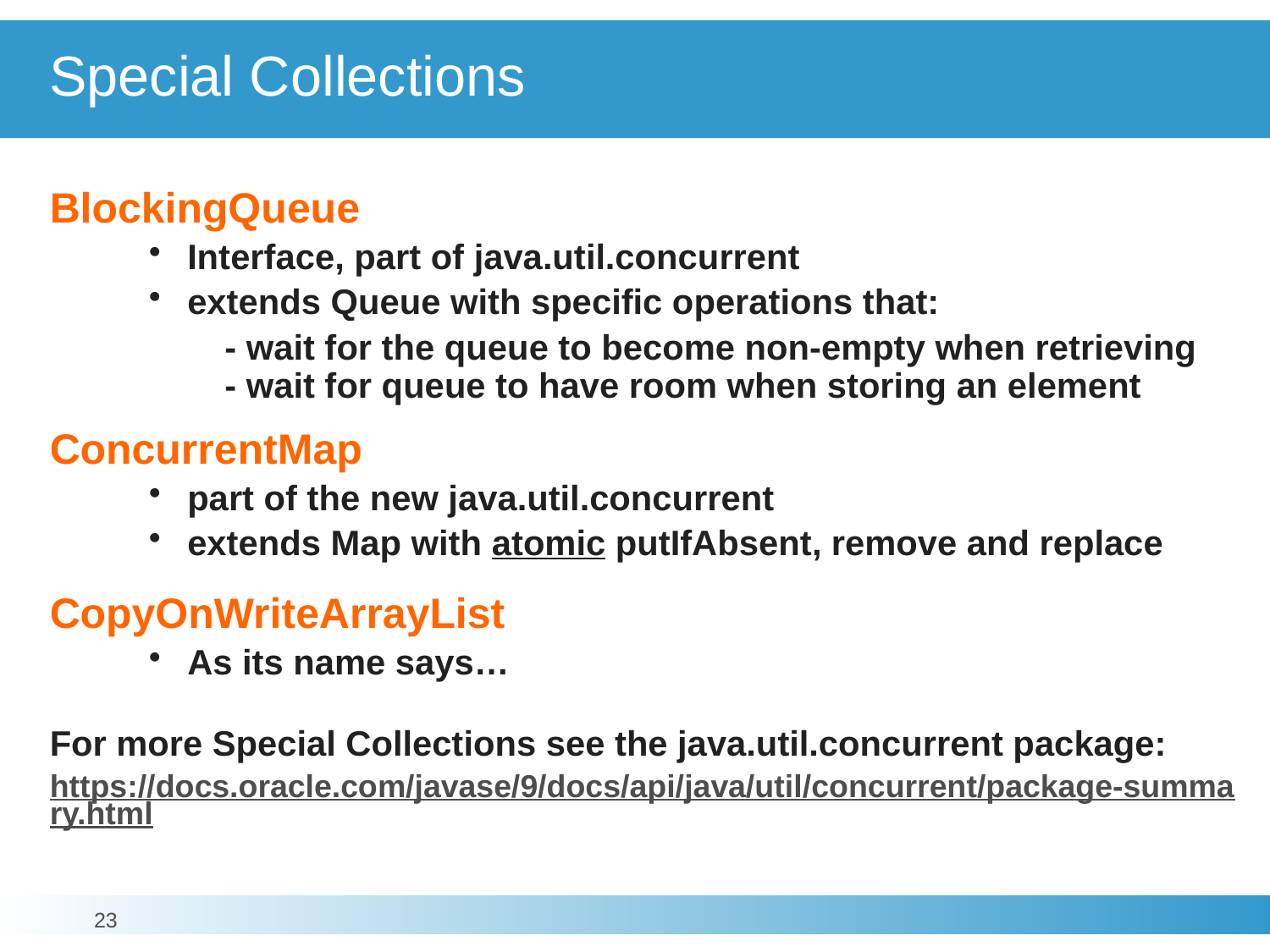

# Special Collections
BlockingQueue
Interface, part of java.util.concurrent
extends Queue with specific operations that:
- wait for the queue to become non-empty when retrieving
- wait for queue to have room when storing an element

ConcurrentMap
part of the new java.util.concurrent
extends Map with atomic putIfAbsent, remove and replace

CopyOnWriteArrayList
As its name says…

For more Special Collections see the java.util.concurrent package:
https://docs.oracle.com/javase/9/docs/api/java/util/concurrent/package-summary.html
23